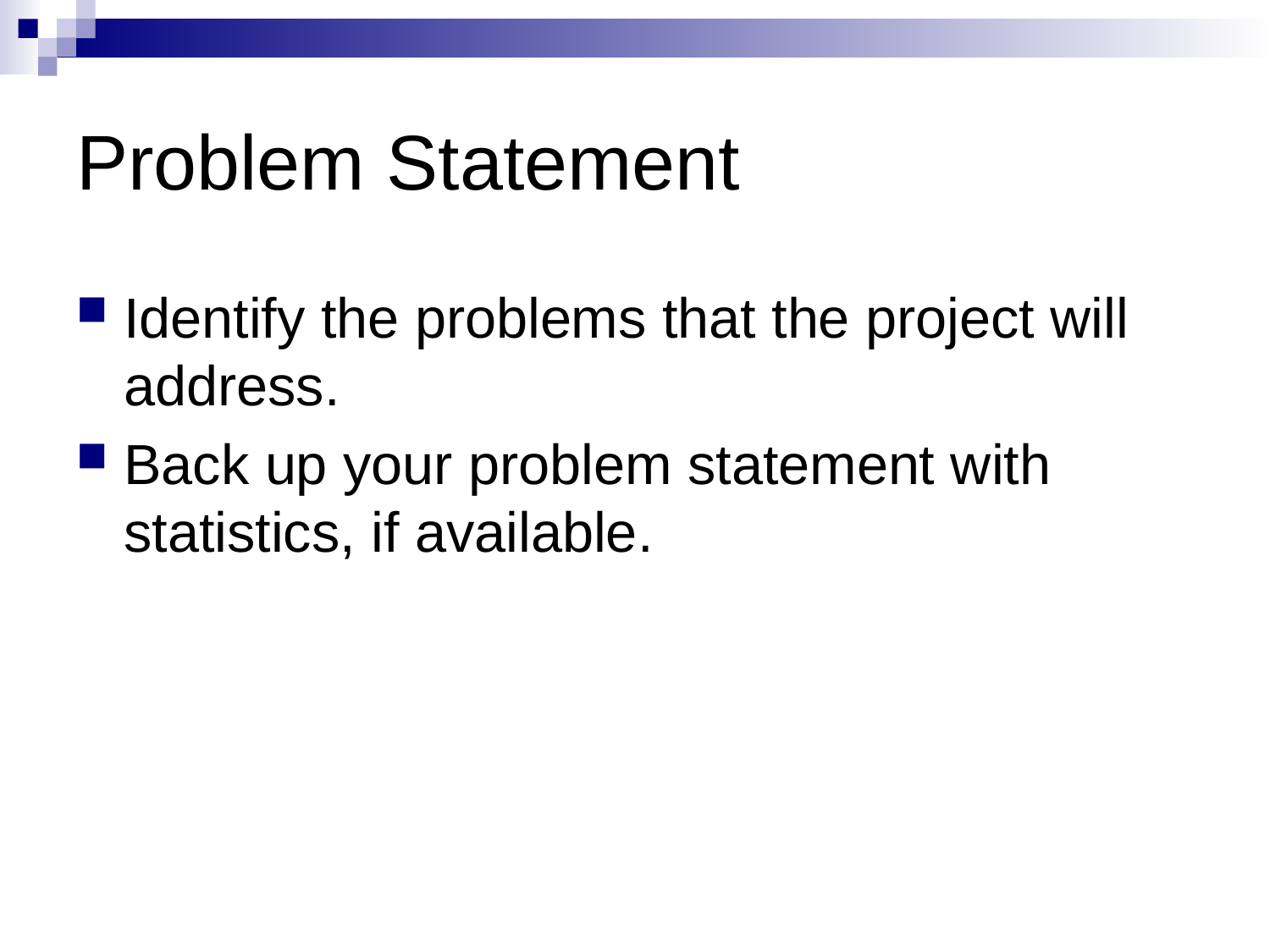

# Problem Statement
Identify the problems that the project will address.
Back up your problem statement with statistics, if available.